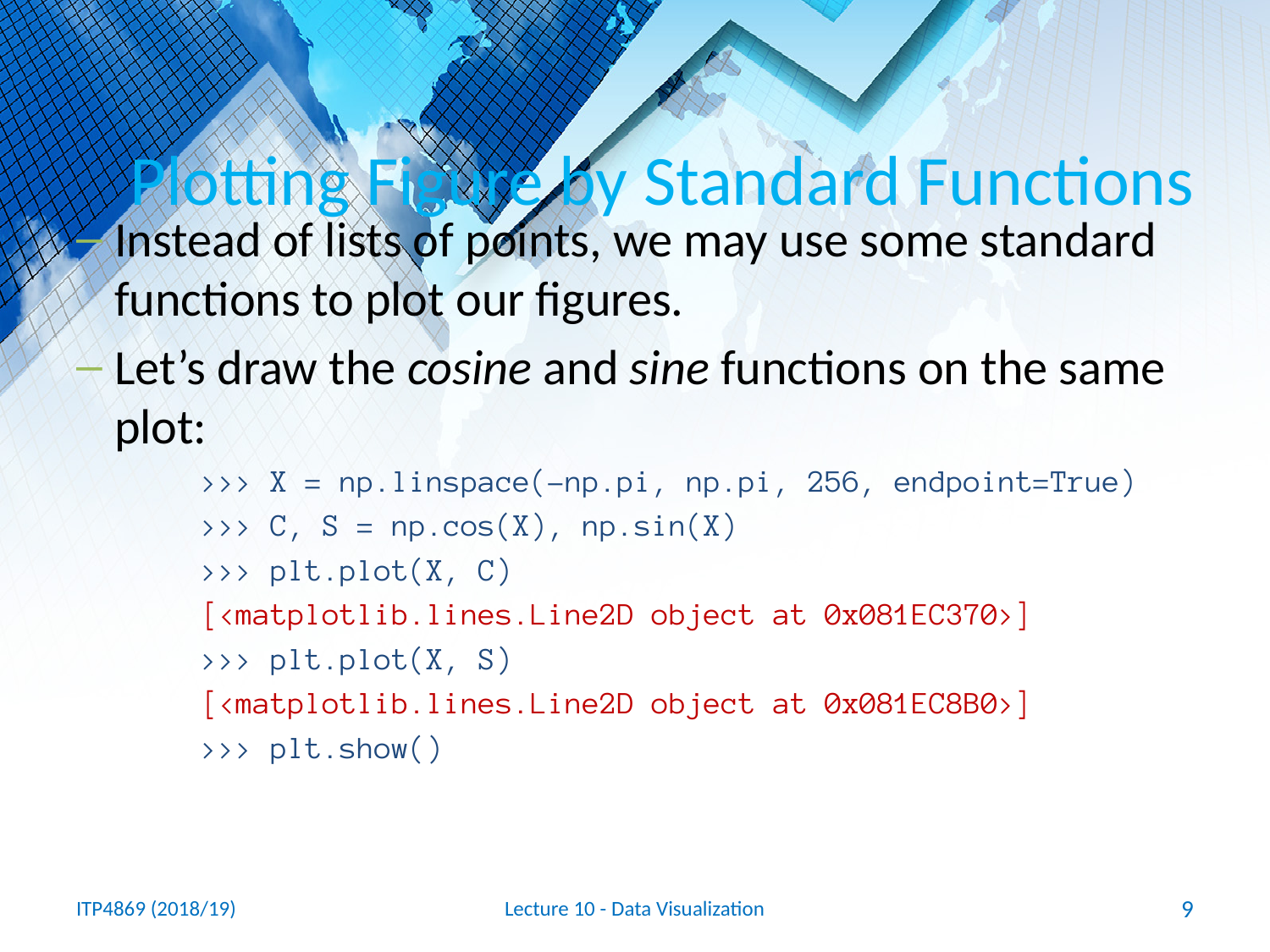

# Plotting Figure by Standard Functions
Instead of lists of points, we may use some standard functions to plot our figures.
Let’s draw the cosine and sine functions on the same plot:
>>> X = np.linspace(-np.pi, np.pi, 256, endpoint=True)
>>> C, S = np.cos(X), np.sin(X)
>>> plt.plot(X, C)
[<matplotlib.lines.Line2D object at 0x081EC370>]
>>> plt.plot(X, S)
[<matplotlib.lines.Line2D object at 0x081EC8B0>]
>>> plt.show()
ITP4869 (2018/19)
Lecture 10 - Data Visualization
9